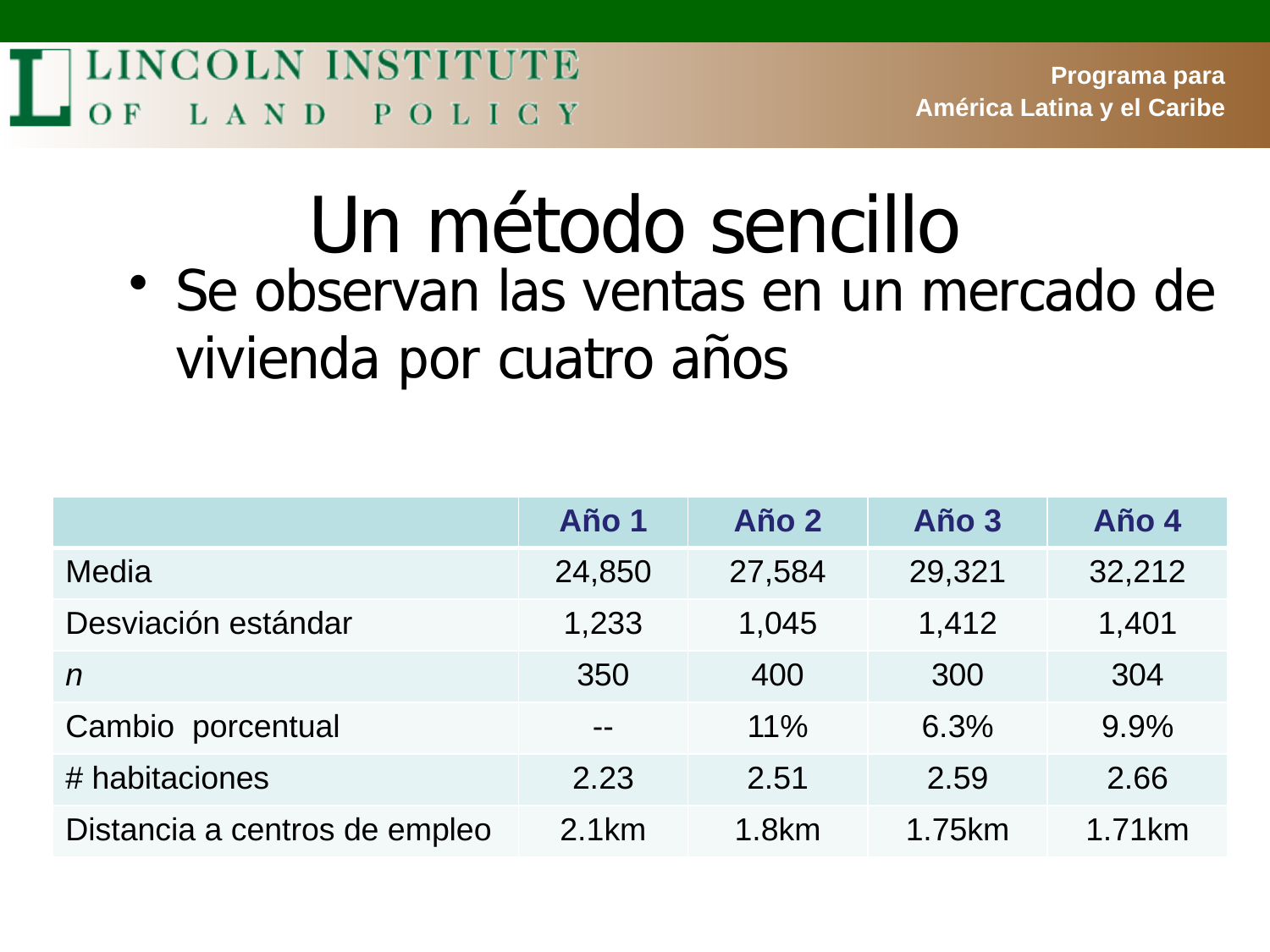

# Un método sencillo
Se observan las ventas en un mercado de vivienda por cuatro años
|  | Año 1 | Año 2 | Año 3 | Año 4 |
| --- | --- | --- | --- | --- |
| Media | 24,850 | 27,584 | 29,321 | 32,212 |
| Desviación estándar | 1,233 | 1,045 | 1,412 | 1,401 |
| n | 350 | 400 | 300 | 304 |
| Cambio porcentual | -- | 11% | 6.3% | 9.9% |
| # habitaciones | 2.23 | 2.51 | 2.59 | 2.66 |
| Distancia a centros de empleo | 2.1km | 1.8km | 1.75km | 1.71km |